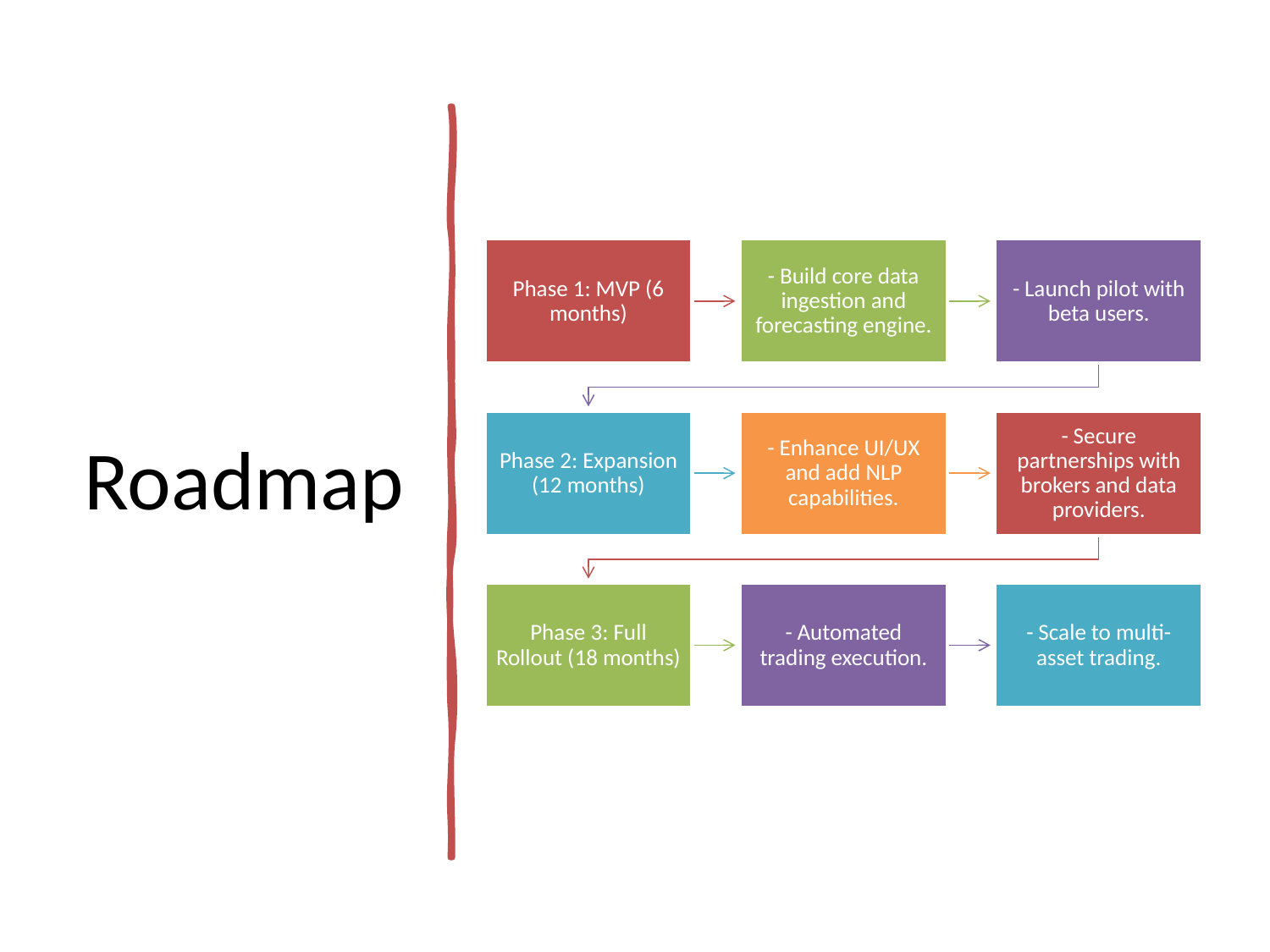

Phase 1: MVP (6 months)

- Build core data ingestion and forecasting engine.

- Launch pilot with beta users.

Phase 2: Expansion (12 months)

- Enhance UI/UX and add NLP capabilities.

- Secure partnerships with brokers and data providers.

Phase 3: Full Rollout (18 months)

- Automated trading execution.
- Scale to multi-asset trading.
# Roadmap